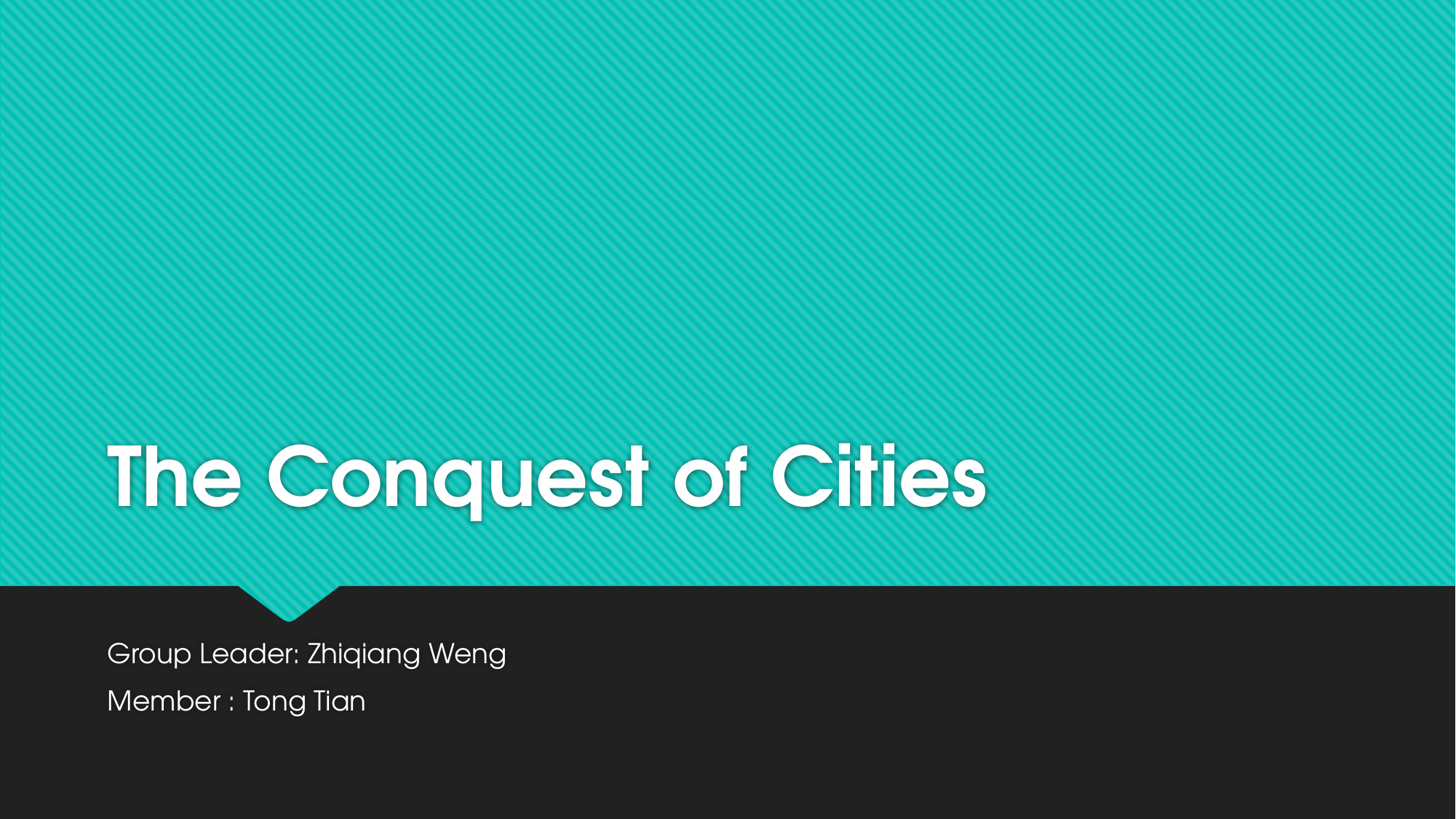

# The Conquest of Cities
Group Leader: Zhiqiang Weng
Member : Tong Tian